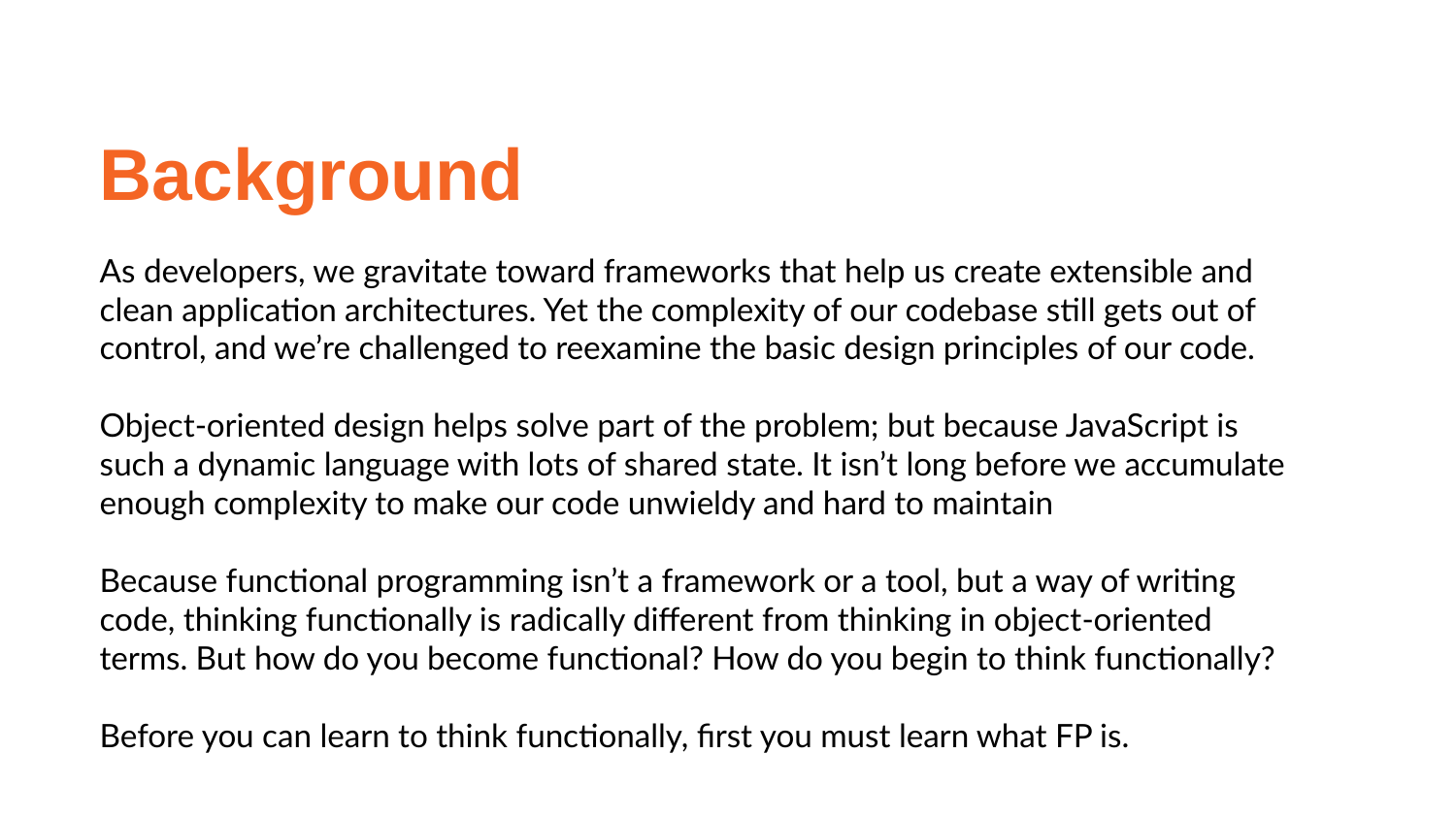

Background
As developers, we gravitate toward frameworks that help us create extensible and
clean application architectures. Yet the complexity of our codebase still gets out of
control, and we’re challenged to reexamine the basic design principles of our code.

Object-oriented design helps solve part of the problem; but because JavaScript is
such a dynamic language with lots of shared state. It isn’t long before we accumulate
enough complexity to make our code unwieldy and hard to maintain

Because functional programming isn’t a framework or a tool, but a way of writing
code, thinking functionally is radically different from thinking in object-oriented
terms. But how do you become functional? How do you begin to think functionally?

Before you can learn to think functionally, first you must learn what FP is.